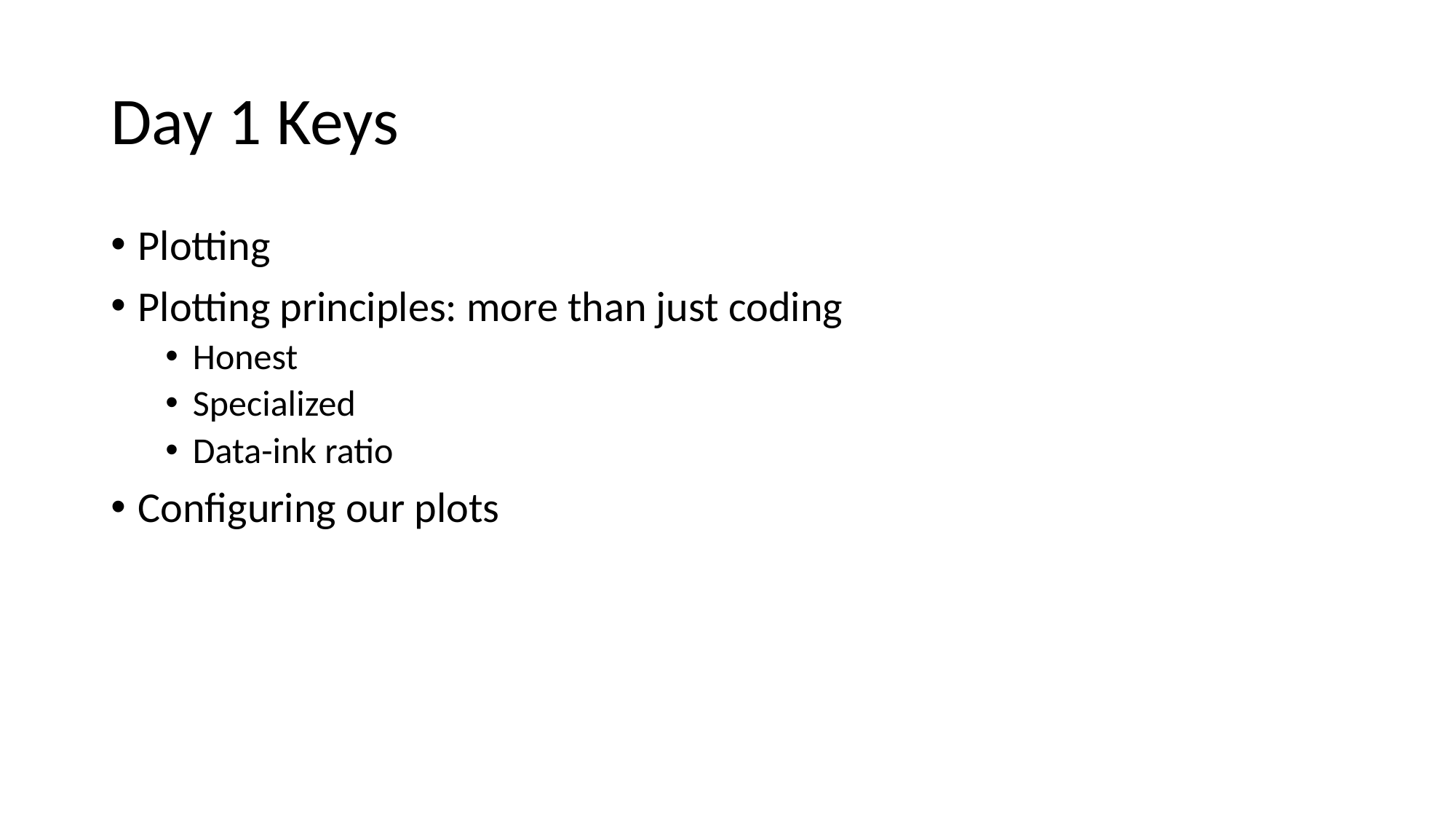

# Day 1 Keys
Plotting
Plotting principles: more than just coding
Honest
Specialized
Data-ink ratio
Configuring our plots